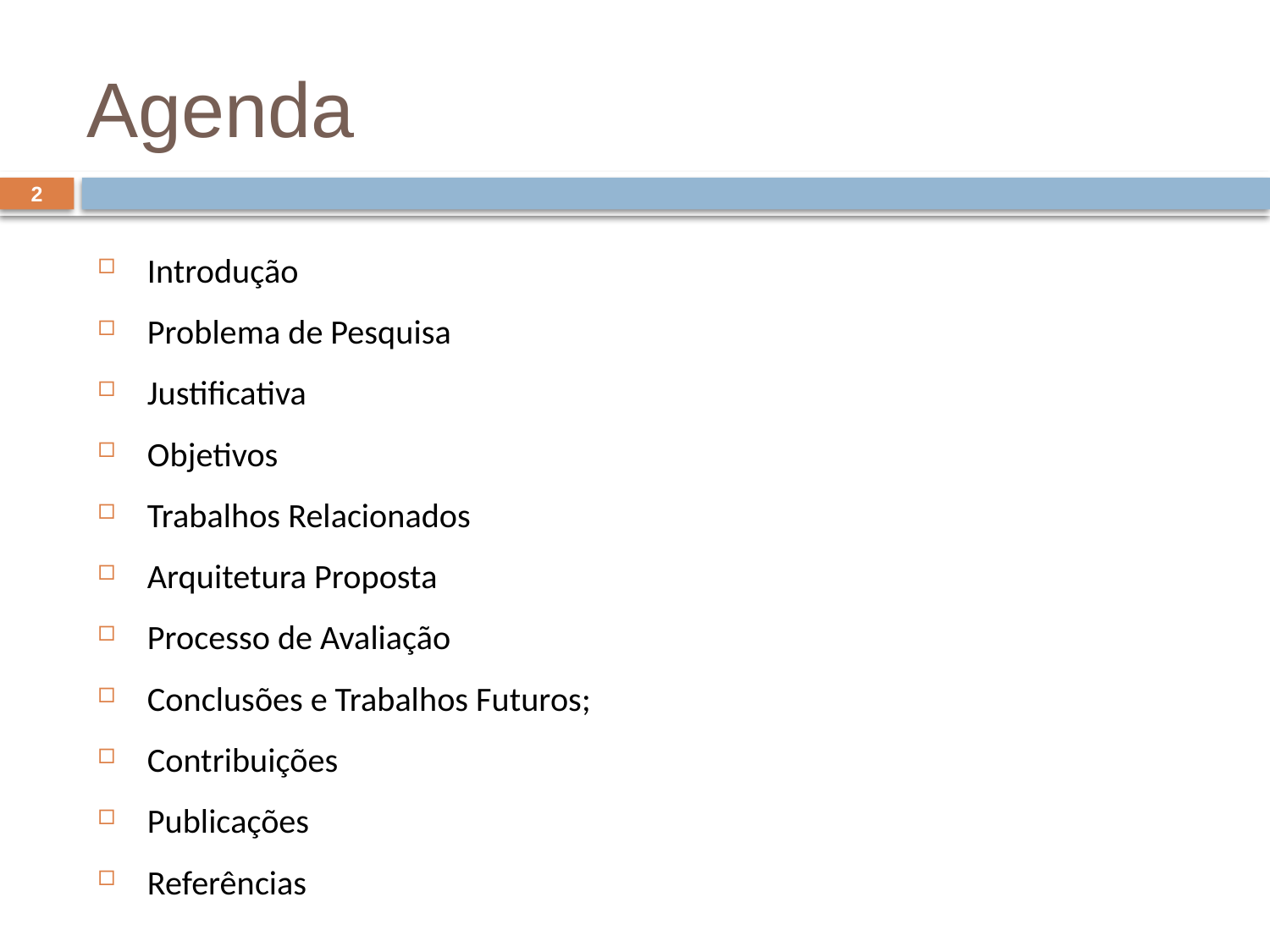

# Agenda
2
Introdução
Problema de Pesquisa
Justificativa
Objetivos
Trabalhos Relacionados
Arquitetura Proposta
Processo de Avaliação
Conclusões e Trabalhos Futuros;
Contribuições
Publicações
Referências